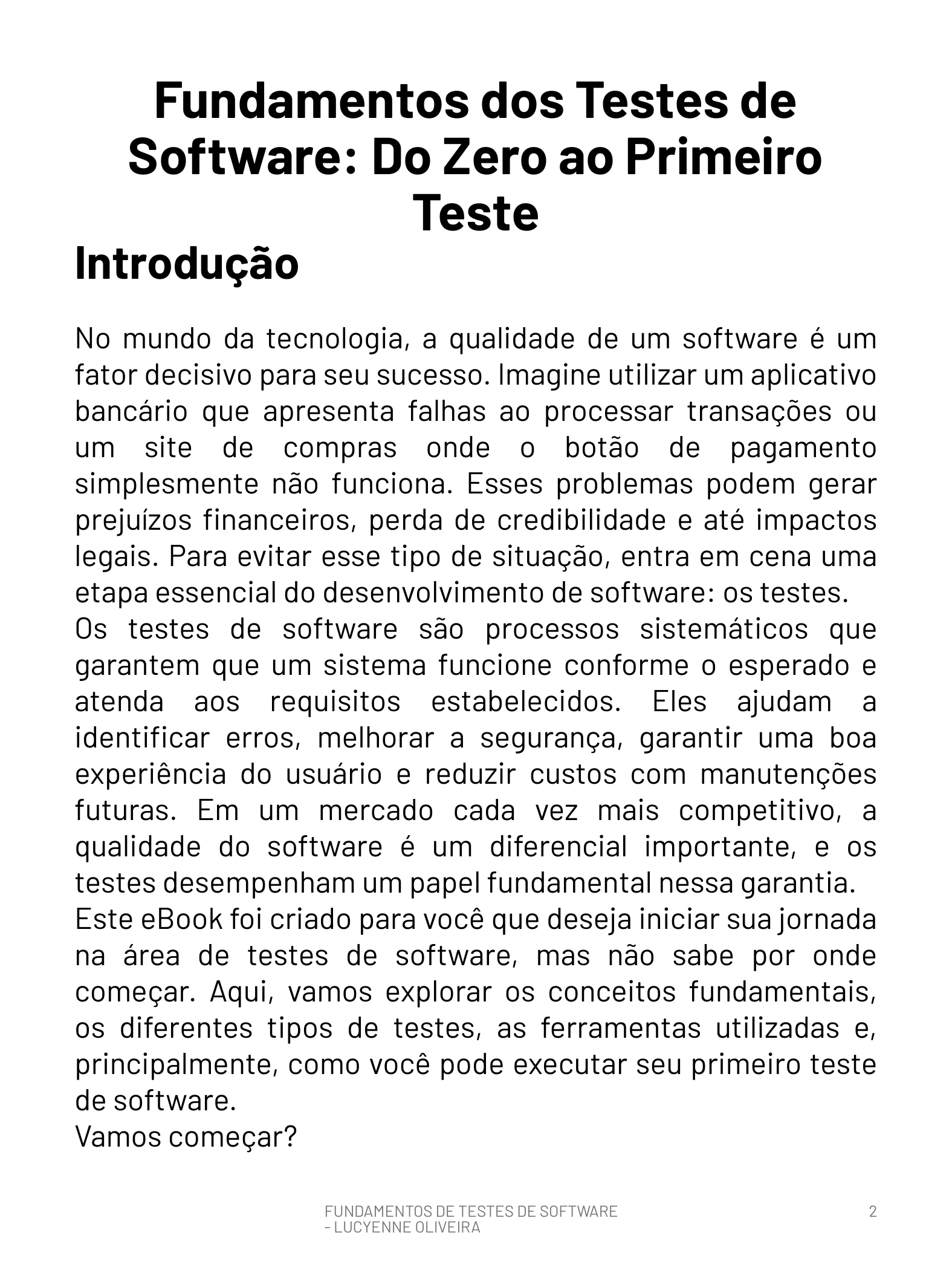

# Fundamentos dos Testes de Software: Do Zero ao Primeiro Teste
Introdução

No mundo da tecnologia, a qualidade de um software é um fator decisivo para seu sucesso. Imagine utilizar um aplicativo bancário que apresenta falhas ao processar transações ou um site de compras onde o botão de pagamento simplesmente não funciona. Esses problemas podem gerar prejuízos financeiros, perda de credibilidade e até impactos legais. Para evitar esse tipo de situação, entra em cena uma etapa essencial do desenvolvimento de software: os testes.
Os testes de software são processos sistemáticos que garantem que um sistema funcione conforme o esperado e atenda aos requisitos estabelecidos. Eles ajudam a identificar erros, melhorar a segurança, garantir uma boa experiência do usuário e reduzir custos com manutenções futuras. Em um mercado cada vez mais competitivo, a qualidade do software é um diferencial importante, e os testes desempenham um papel fundamental nessa garantia.
Este eBook foi criado para você que deseja iniciar sua jornada na área de testes de software, mas não sabe por onde começar. Aqui, vamos explorar os conceitos fundamentais, os diferentes tipos de testes, as ferramentas utilizadas e, principalmente, como você pode executar seu primeiro teste de software.
Vamos começar?

FUNDAMENTOS DE TESTES DE SOFTWARE - LUCYENNE OLIVEIRA
2